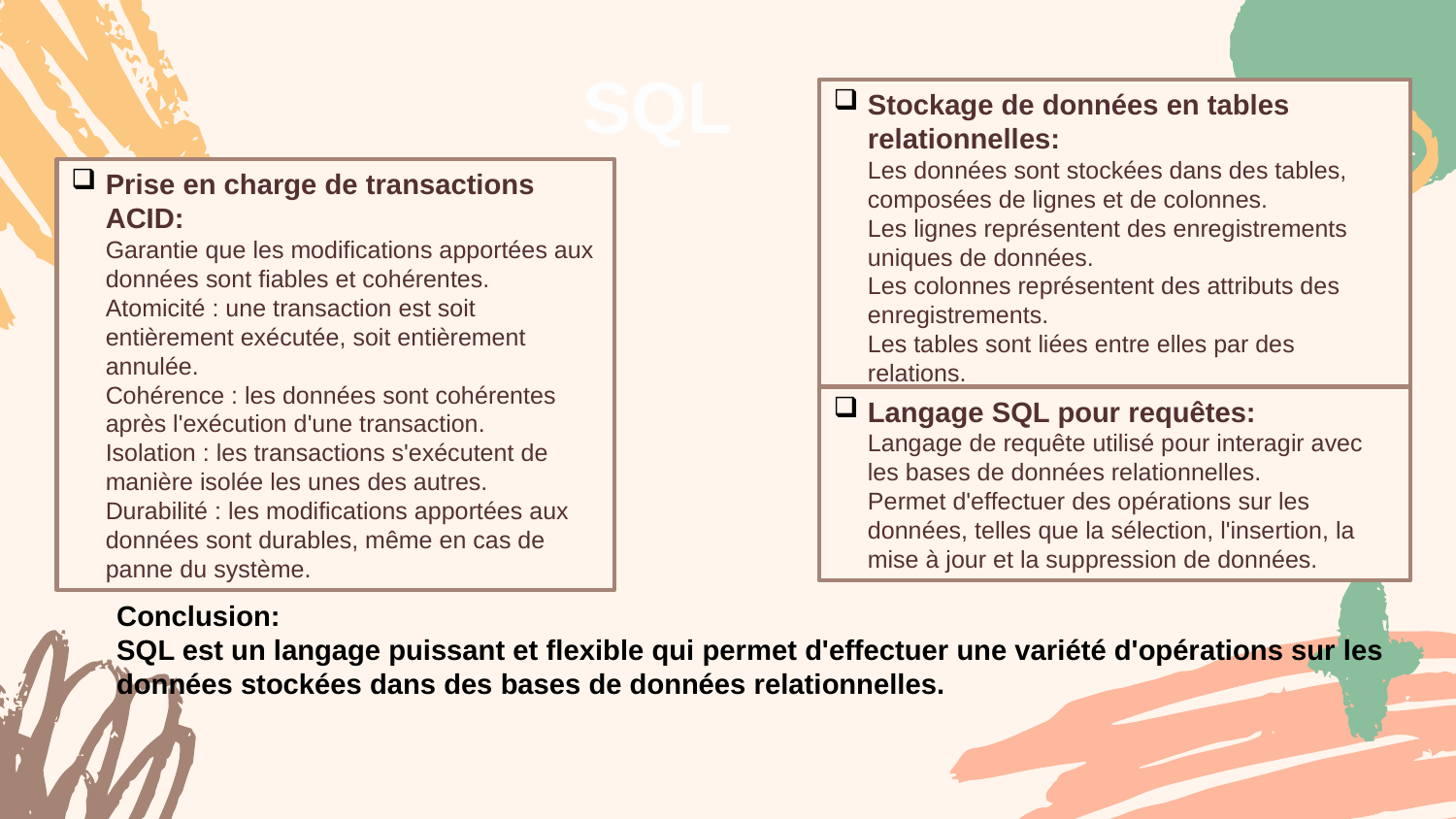

SQL
Stockage de données en tables relationnelles:
Les données sont stockées dans des tables, composées de lignes et de colonnes.
Les lignes représentent des enregistrements uniques de données.
Les colonnes représentent des attributs des enregistrements.
Les tables sont liées entre elles par des relations.
Prise en charge de transactions ACID:
Garantie que les modifications apportées aux données sont fiables et cohérentes.
Atomicité : une transaction est soit entièrement exécutée, soit entièrement annulée.
Cohérence : les données sont cohérentes après l'exécution d'une transaction.
Isolation : les transactions s'exécutent de manière isolée les unes des autres.
Durabilité : les modifications apportées aux données sont durables, même en cas de panne du système.
Langage SQL pour requêtes:
Langage de requête utilisé pour interagir avec les bases de données relationnelles.
Permet d'effectuer des opérations sur les données, telles que la sélection, l'insertion, la mise à jour et la suppression de données.
Conclusion:
SQL est un langage puissant et flexible qui permet d'effectuer une variété d'opérations sur les données stockées dans des bases de données relationnelles.